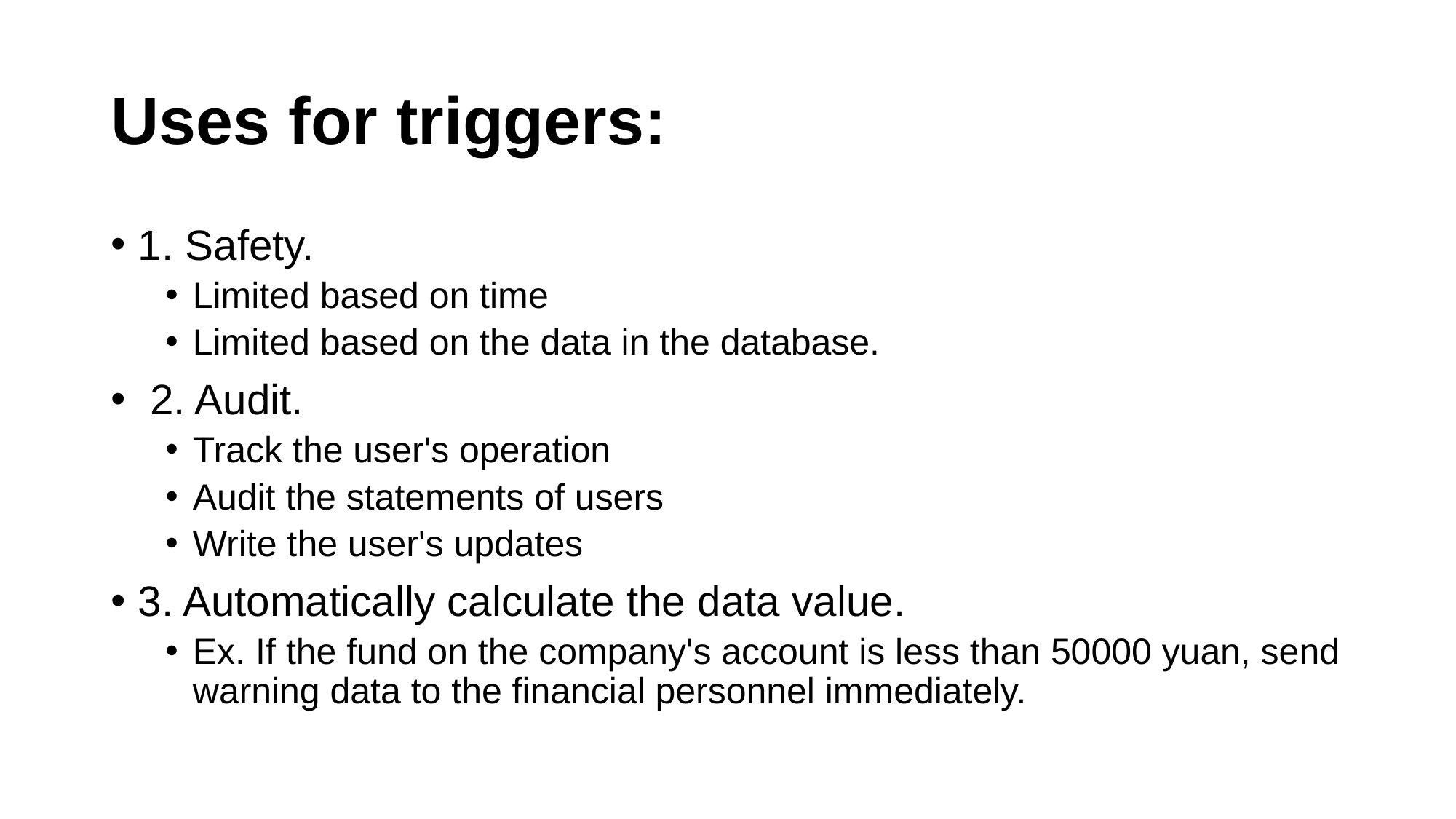

# Uses for triggers:
1. Safety.
Limited based on time
Limited based on the data in the database.
 2. Audit.
Track the user's operation
Audit the statements of users
Write the user's updates
3. Automatically calculate the data value.
Ex. If the fund on the company's account is less than 50000 yuan, send warning data to the financial personnel immediately.